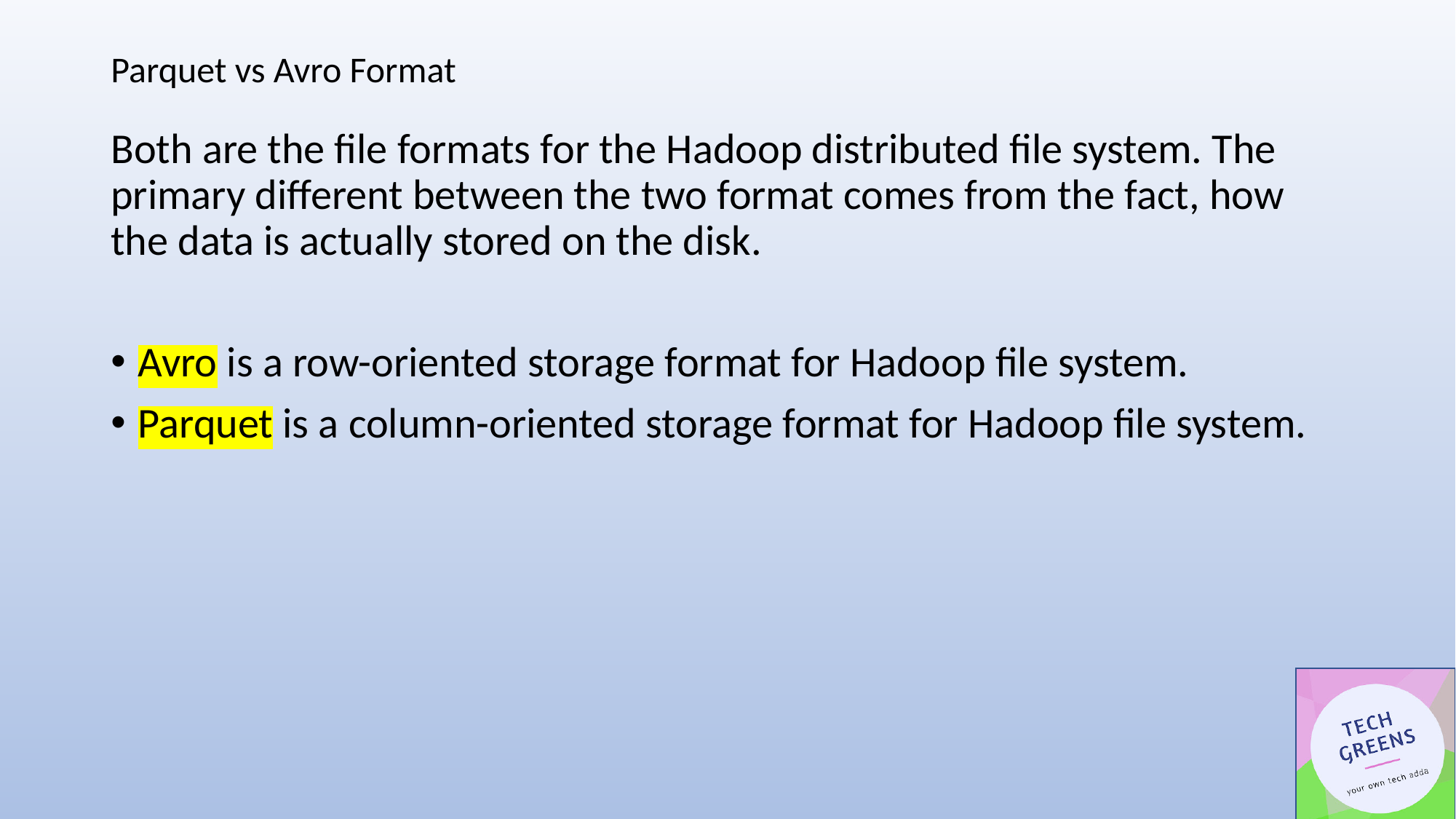

# Parquet vs Avro Format
Both are the file formats for the Hadoop distributed file system. The primary different between the two format comes from the fact, how the data is actually stored on the disk.

Avro is a row-oriented storage format for Hadoop file system.
Parquet is a column-oriented storage format for Hadoop file system.